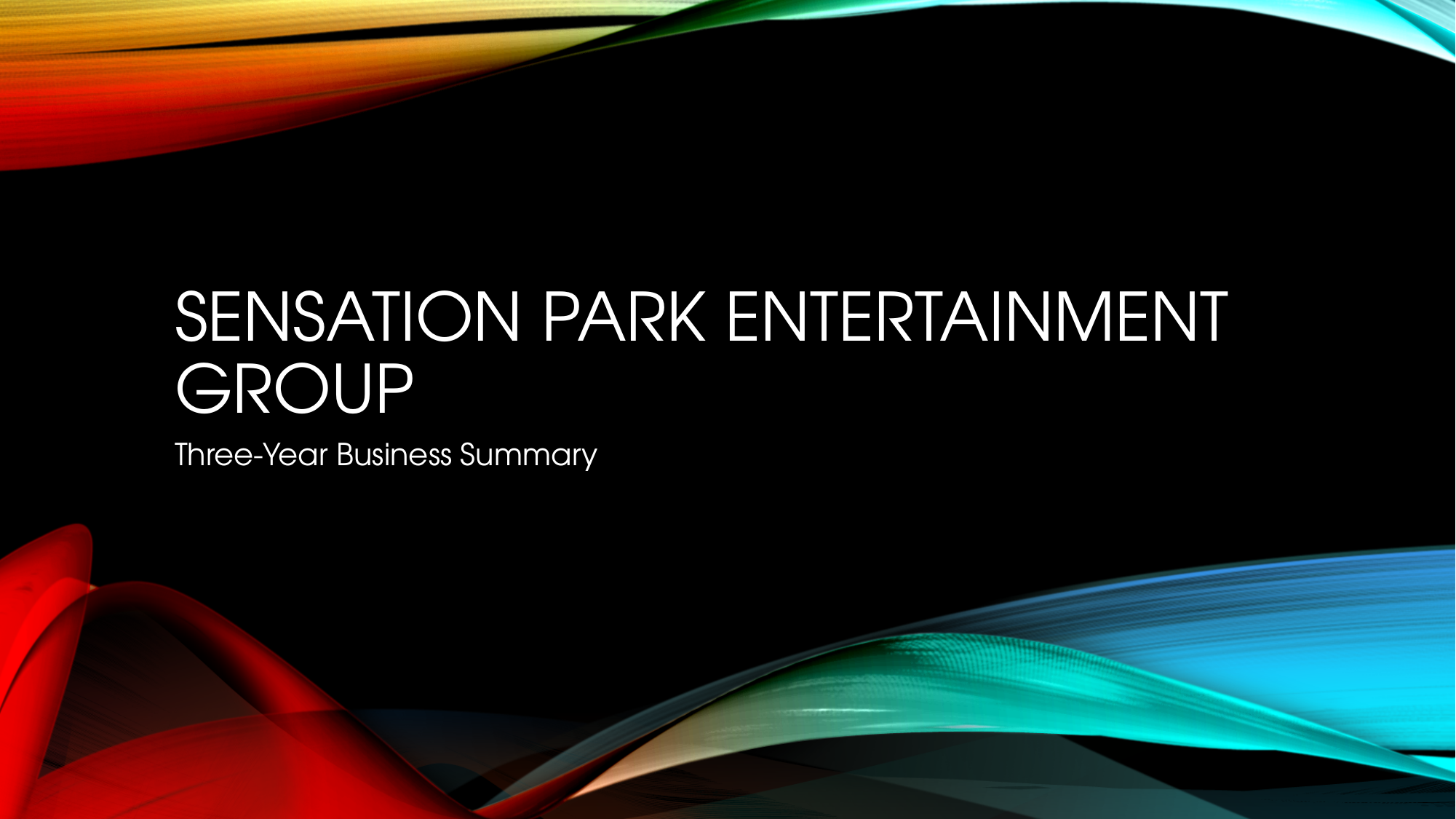

# Sensation Park Entertainment Group
Three-Year Business Summary